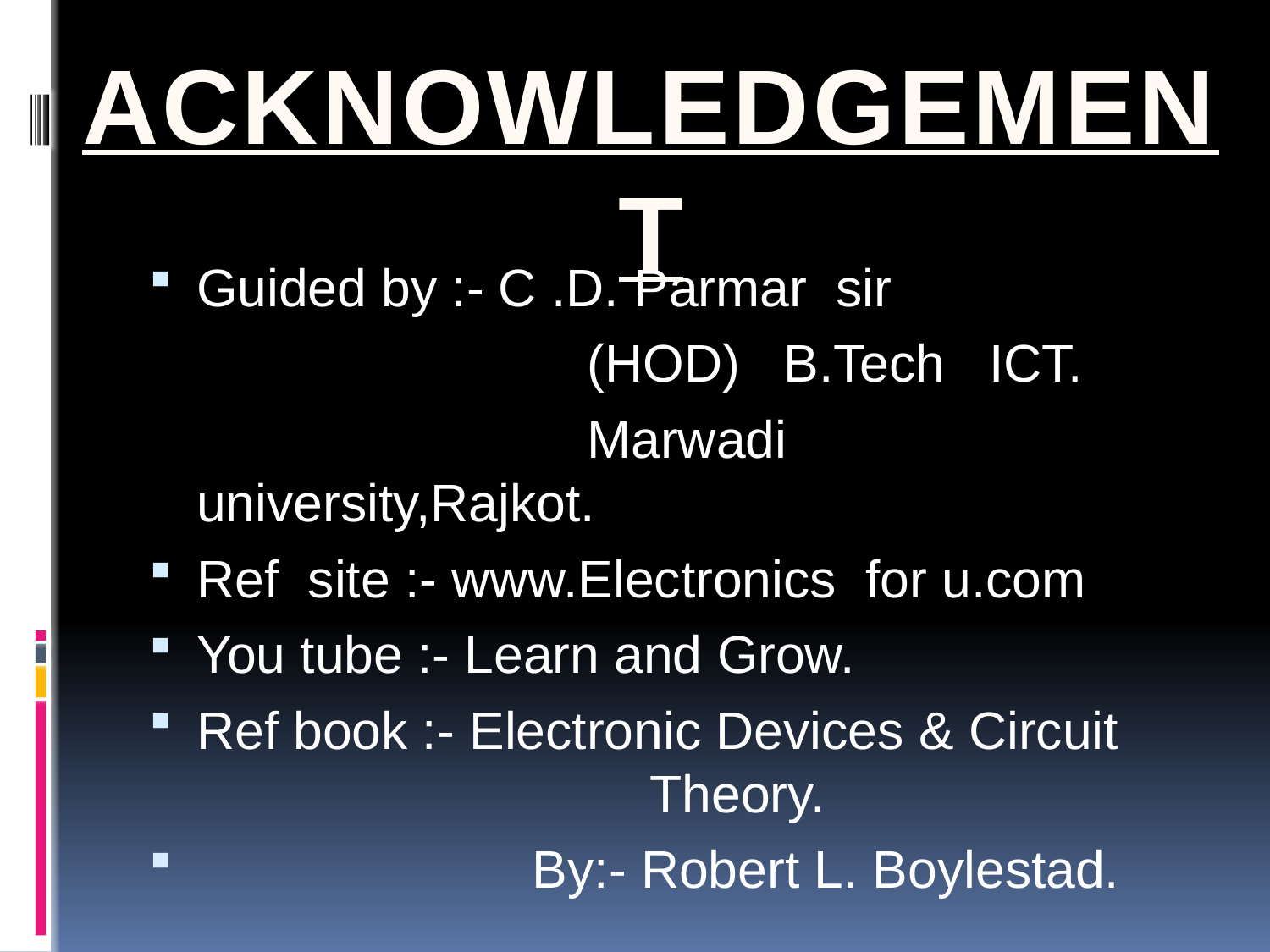

ACKNOWLEDGEMENT
Guided by :- C .D. Parmar  sir
                              (HOD)   B.Tech   ICT.
                              Marwadi university,Rajkot.
Ref  site :- www.Electronics  for u.com
You tube :- Learn and Grow.
Ref book :- Electronic Devices & Circuit      			     Theory.
                       By:- Robert L. Boylestad.